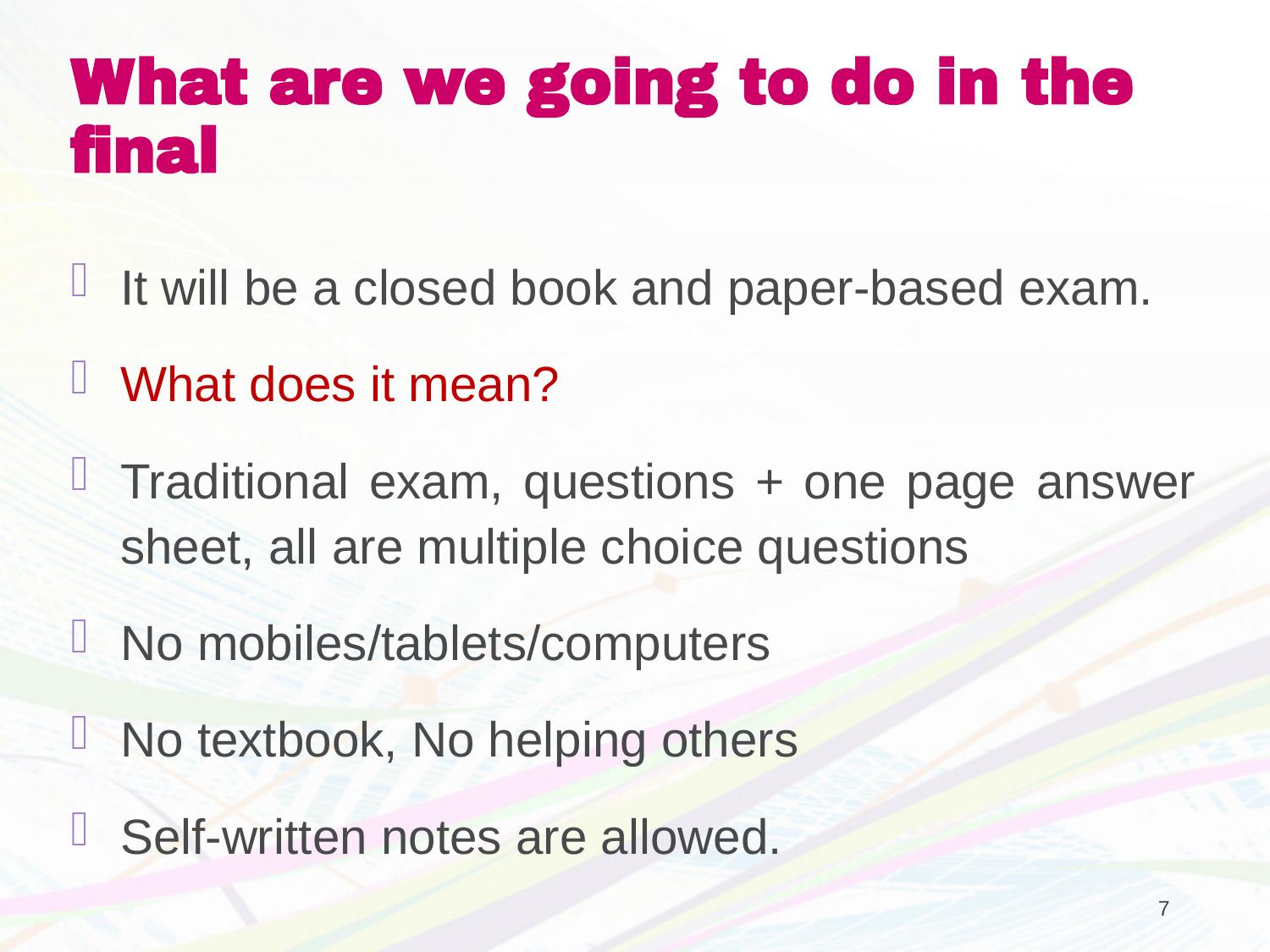

# What are we going to do in the final
It will be a closed book and paper-based exam.
What does it mean?
Traditional exam, questions + one page answer sheet, all are multiple choice questions
No mobiles/tablets/computers
No textbook, No helping others
Self-written notes are allowed.

7